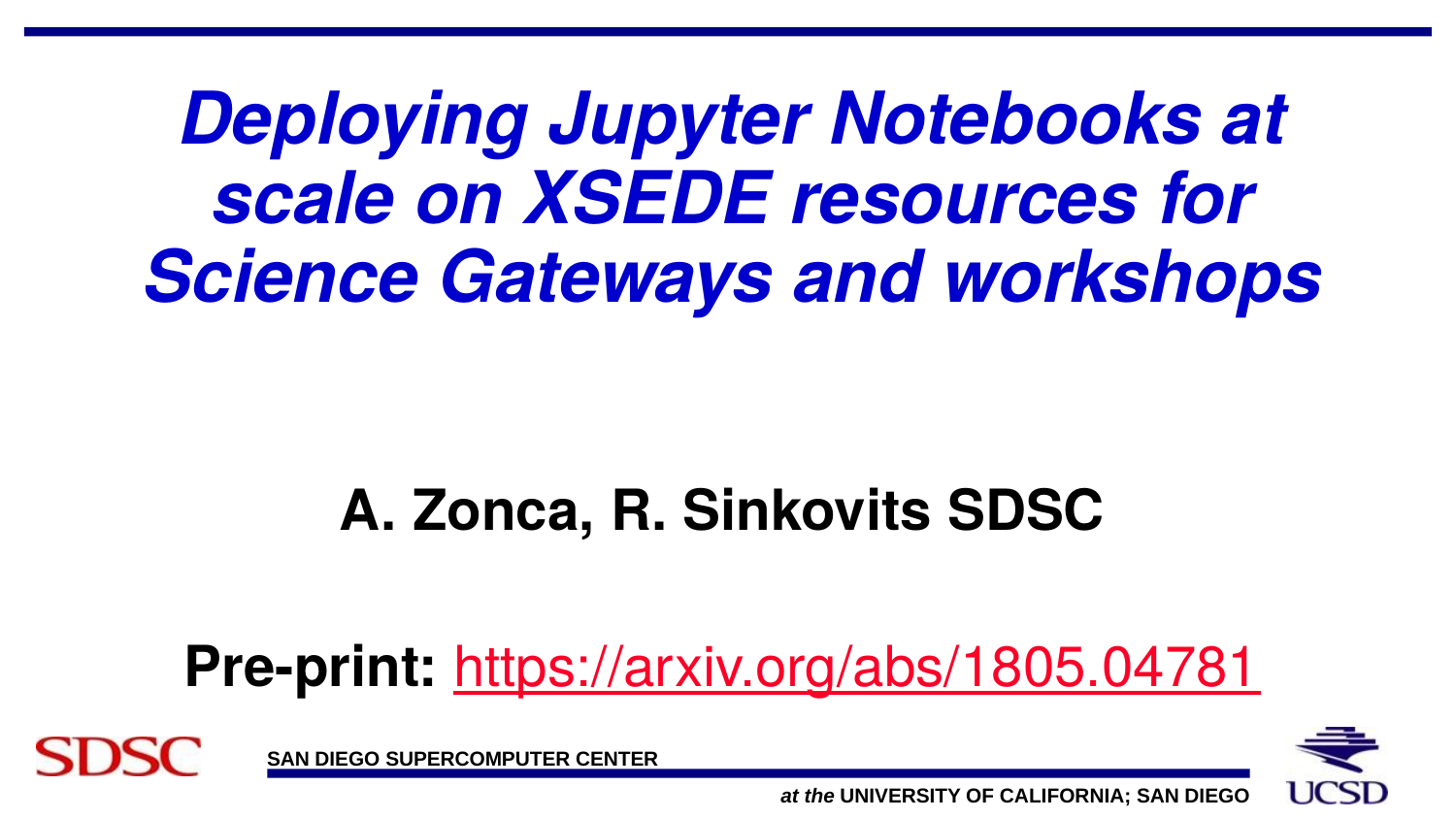

# Deploying Jupyter Notebooks at scale on XSEDE resources for Science Gateways and workshops

A. Zonca, R. Sinkovits SDSC

Pre-print: https://arxiv.org/abs/1805.04781